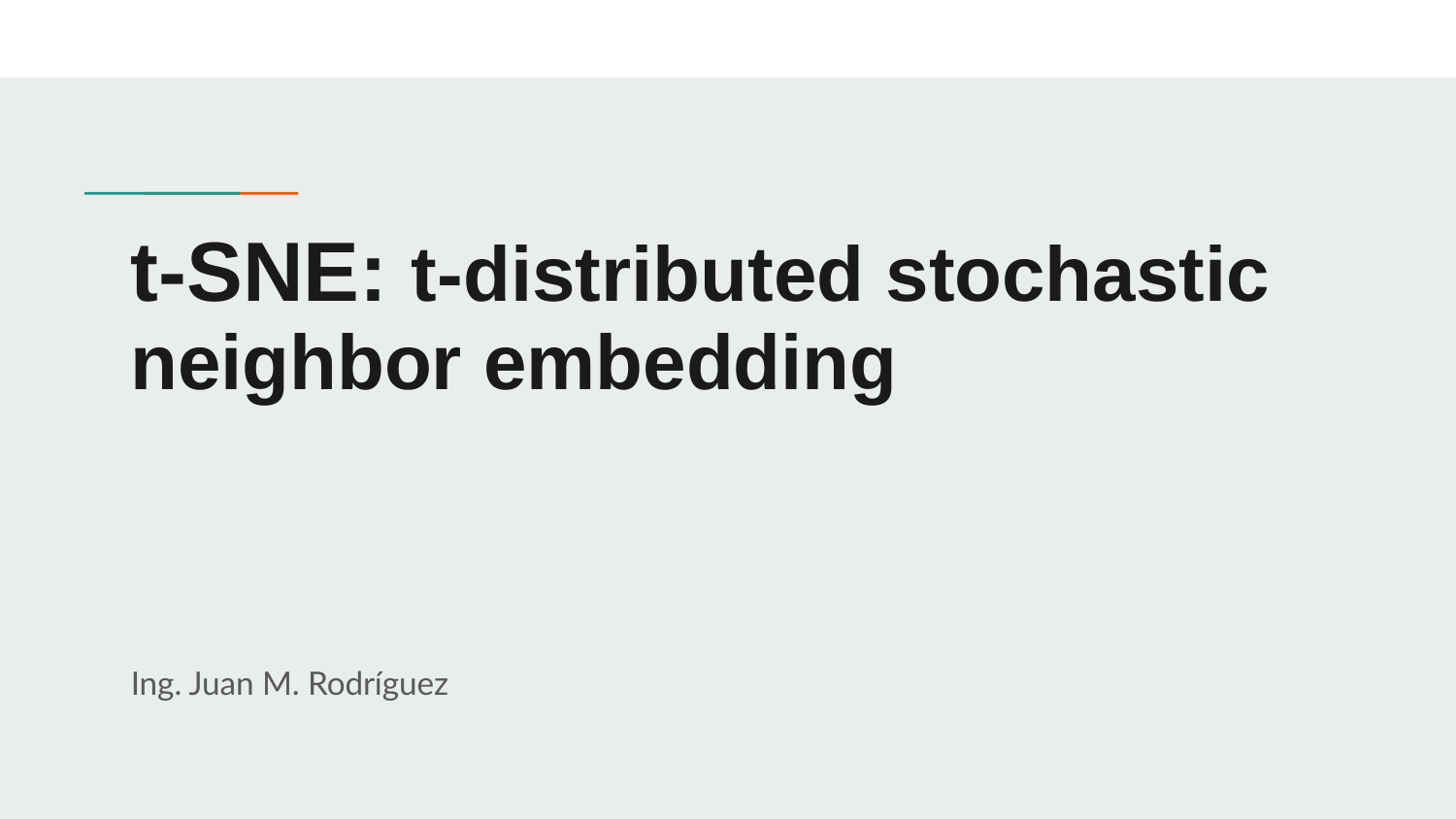

# t-SNE: t-distributed stochastic neighbor embedding

Ing. Juan M. Rodríguez